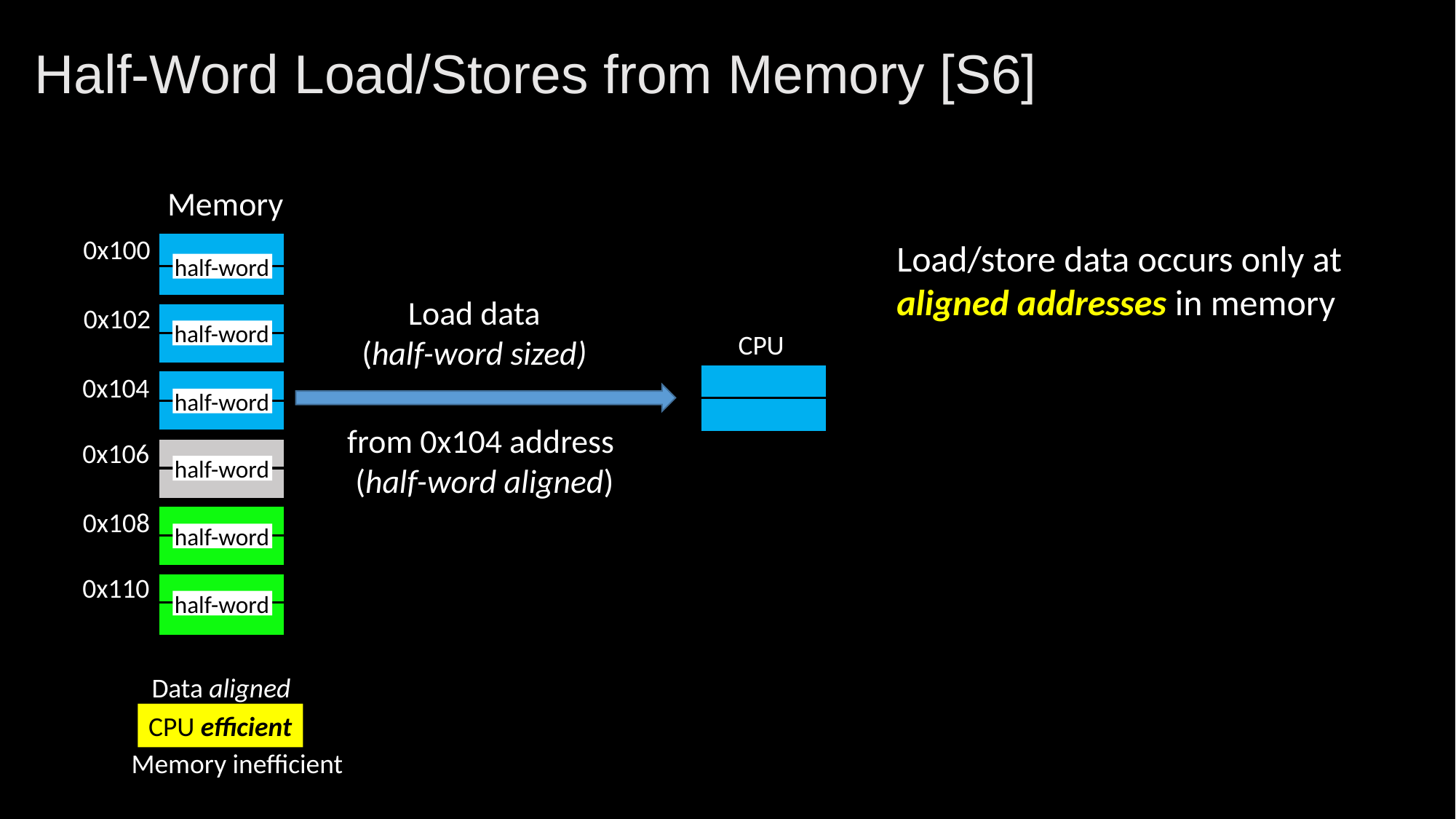

# Half-Word Load/Stores from Memory [S6]
Memory
0x100
Load/store data occurs only at
aligned addresses in memory

half-word

Load data
(half-word sized)
0x102

half-word

CPU

half-word

0x104

from 0x104 address
(half-word aligned)
0x106

half-word

0x108

half-word

0x110

half-word

Data aligned
CPU efficient
Memory inefficient